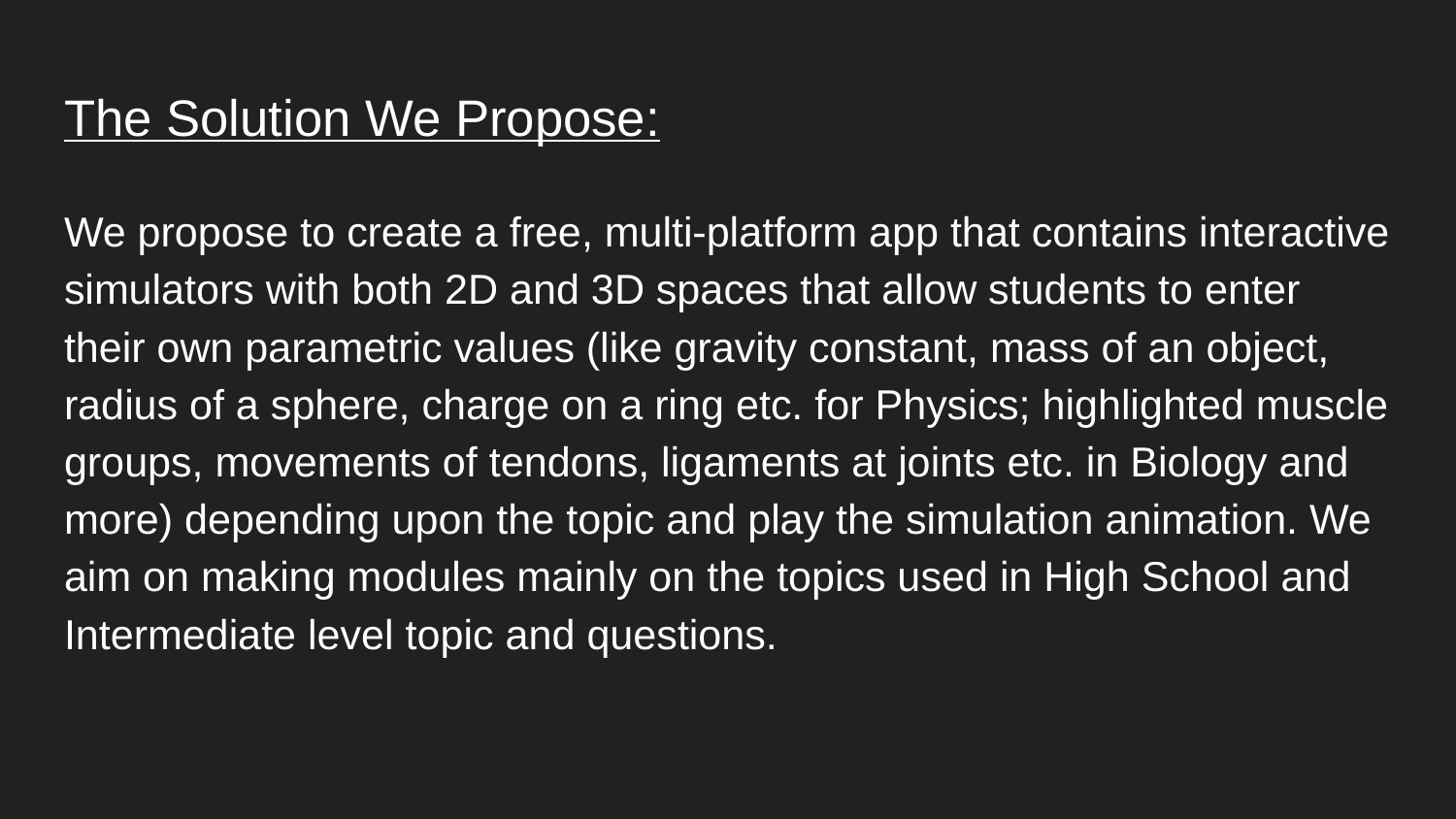

# The Solution We Propose:

We propose to create a free, multi-platform app that contains interactive simulators with both 2D and 3D spaces that allow students to enter their own parametric values (like gravity constant, mass of an object, radius of a sphere, charge on a ring etc. for Physics; highlighted muscle groups, movements of tendons, ligaments at joints etc. in Biology and more) depending upon the topic and play the simulation animation. We aim on making modules mainly on the topics used in High School and Intermediate level topic and questions.